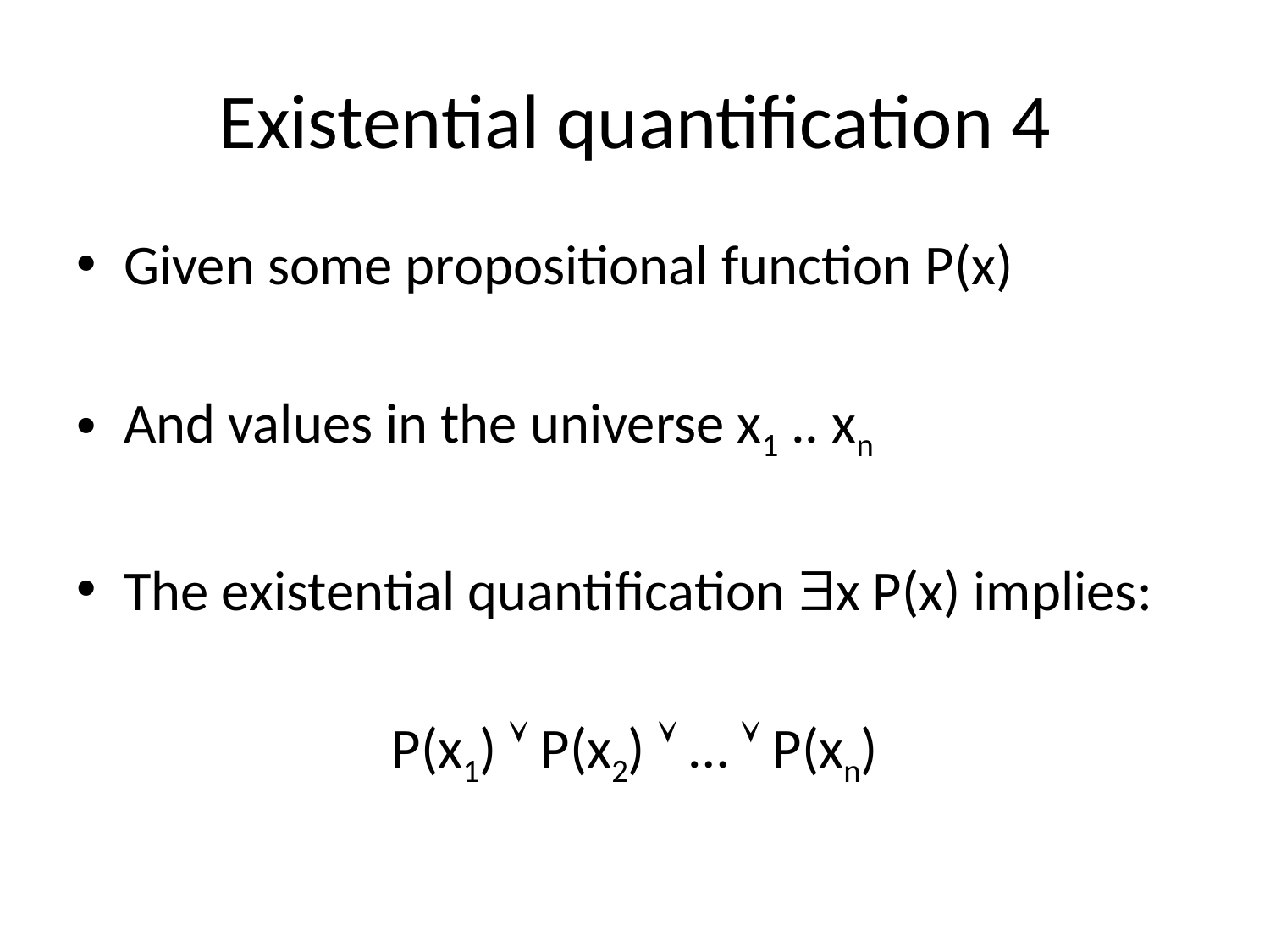

# Existential quantification 4
Given some propositional function P(x)

And values in the universe x1 .. xn

The existential quantification ∃x P(x) implies:

P(x1) ∨ P(x2) ∨ … ∨ P(xn)
51